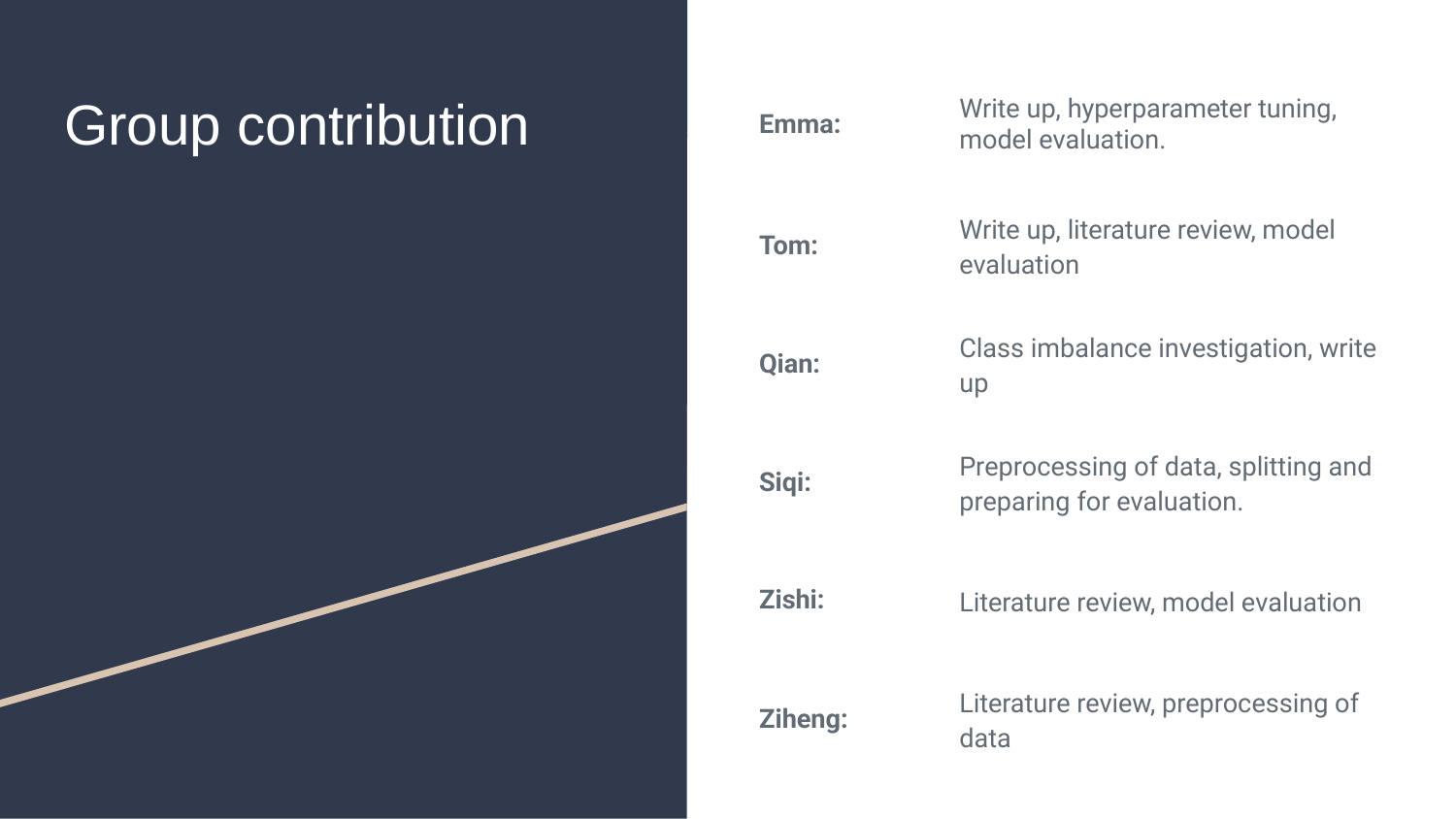

| Emma: | Write up, hyperparameter tuning, model evaluation. |
| --- | --- |
| Tom: | Write up, literature review, model evaluation |
| Qian: | Class imbalance investigation, write up |
| Siqi: | Preprocessing of data, splitting and preparing for evaluation. |
| Zishi: | Literature review, model evaluation |
| Ziheng: | Literature review, preprocessing of data |
# Group contribution